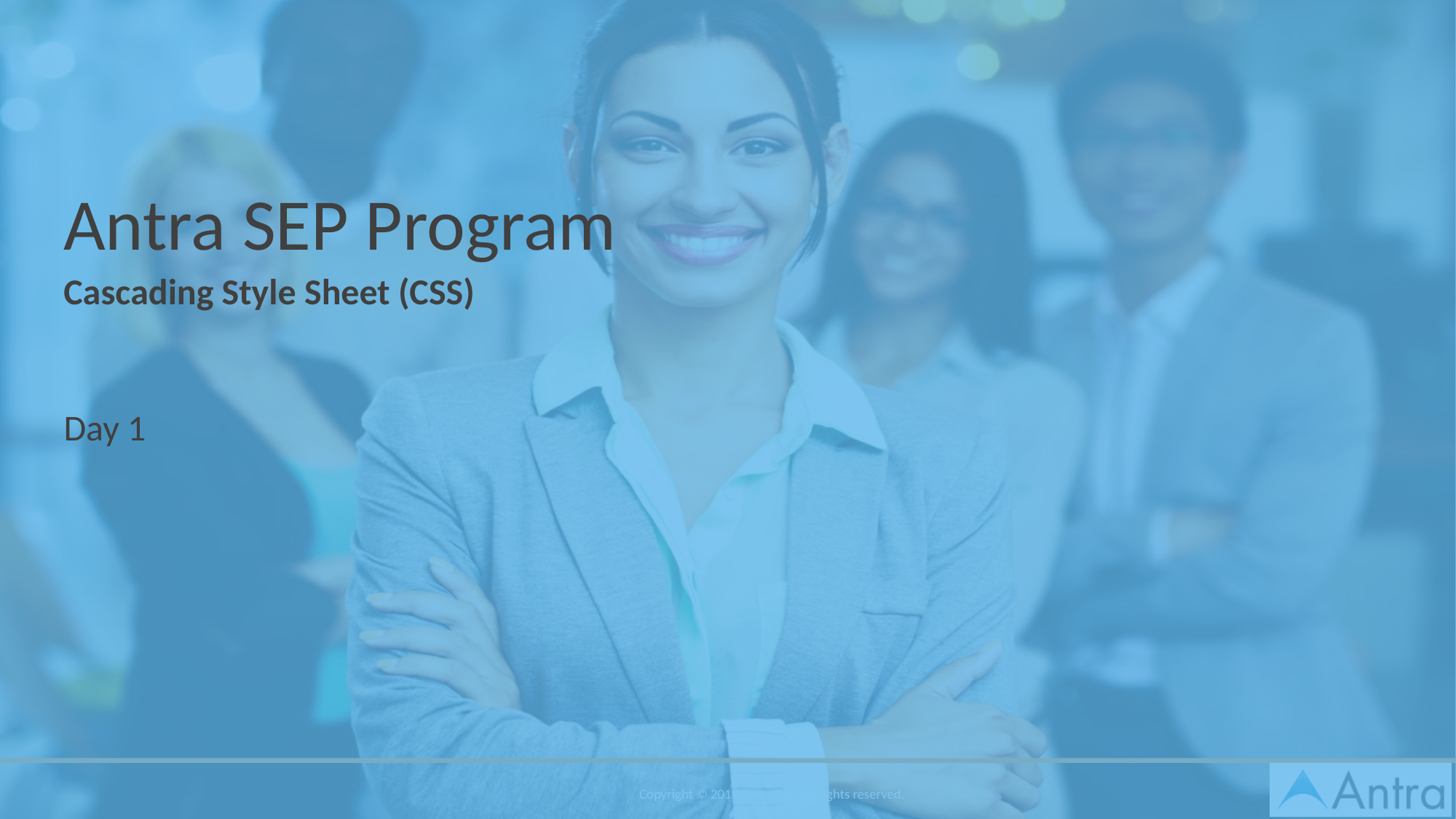

# Antra SEP Program
Cascading Style Sheet (CSS)
Day 1